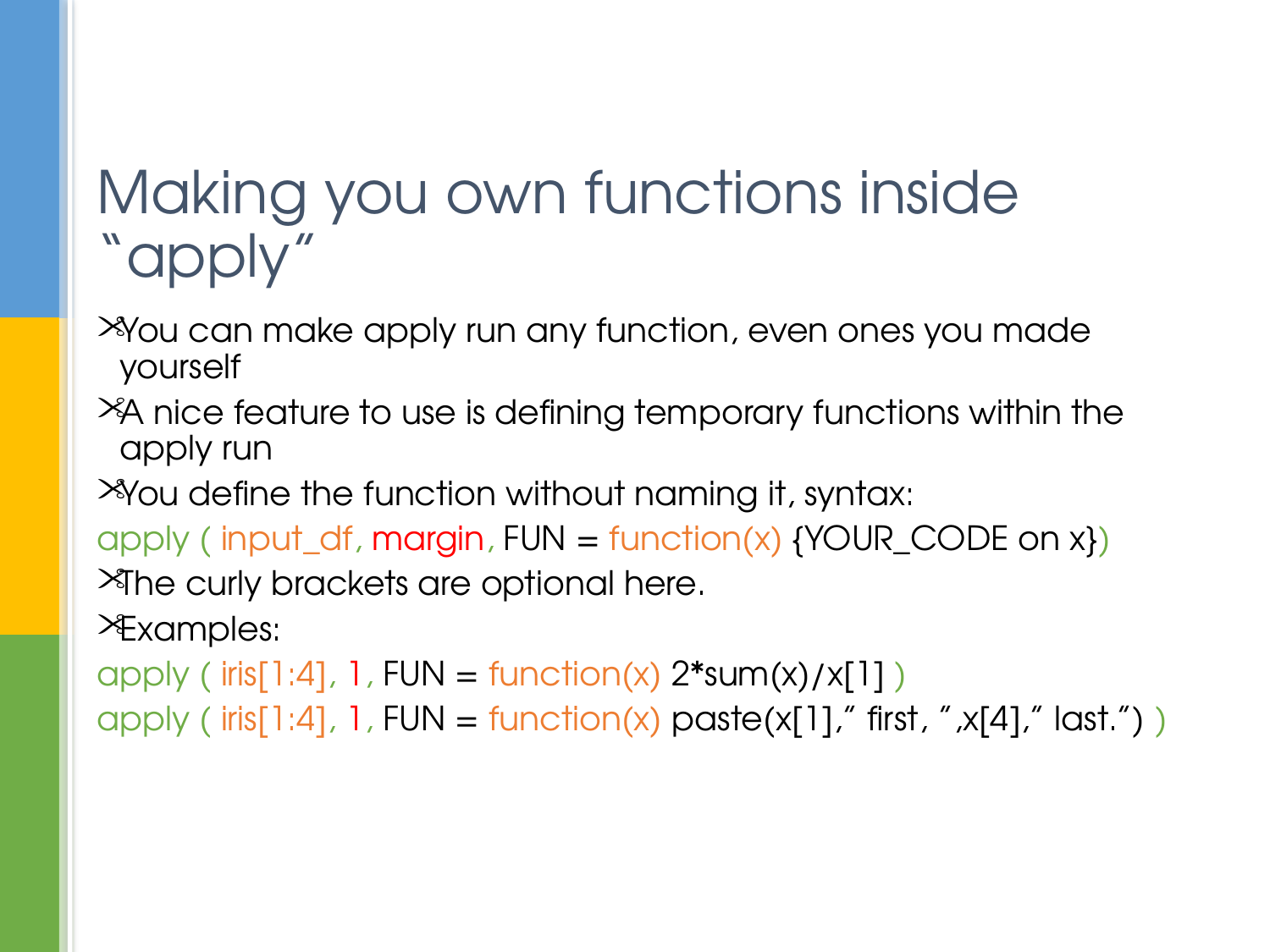

# Making you own functions inside “apply”
You can make apply run any function, even ones you made yourself
A nice feature to use is defining temporary functions within the apply run
You define the function without naming it, syntax:
apply ( input_df, margin, FUN = function(x) {YOUR_CODE on x})
The curly brackets are optional here.
Examples:
apply ( iris[1:4], 1, FUN = function(x) 2*sum(x)/x[1] )
apply ( iris[1:4], 1, FUN = function(x) paste(x[1],” first, ”,x[4],” last.”) )